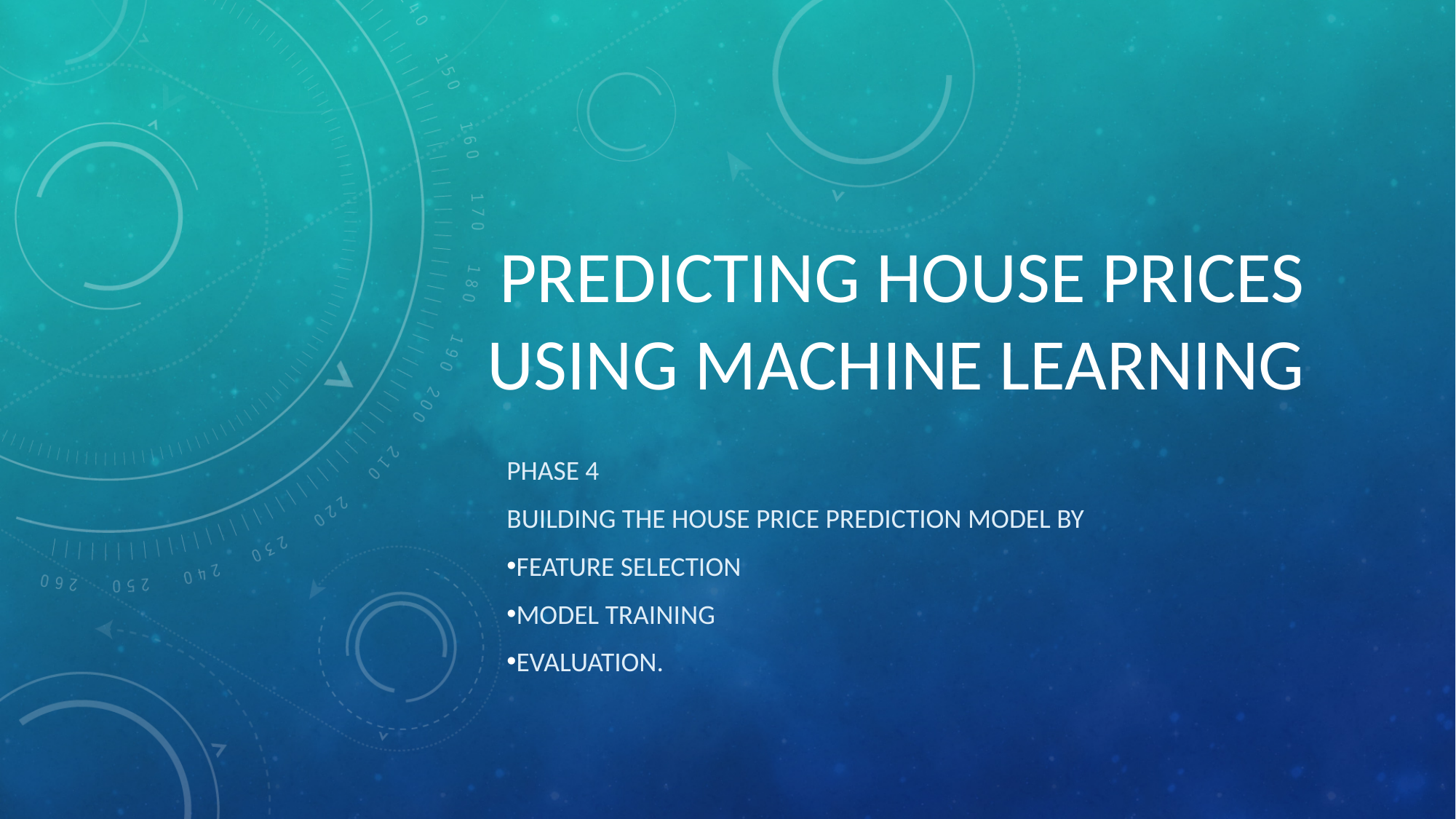

# Predicting House Prices using Machine Learning
Phase 4
building the house price prediction model by
Feature selection
Model training
Evaluation.